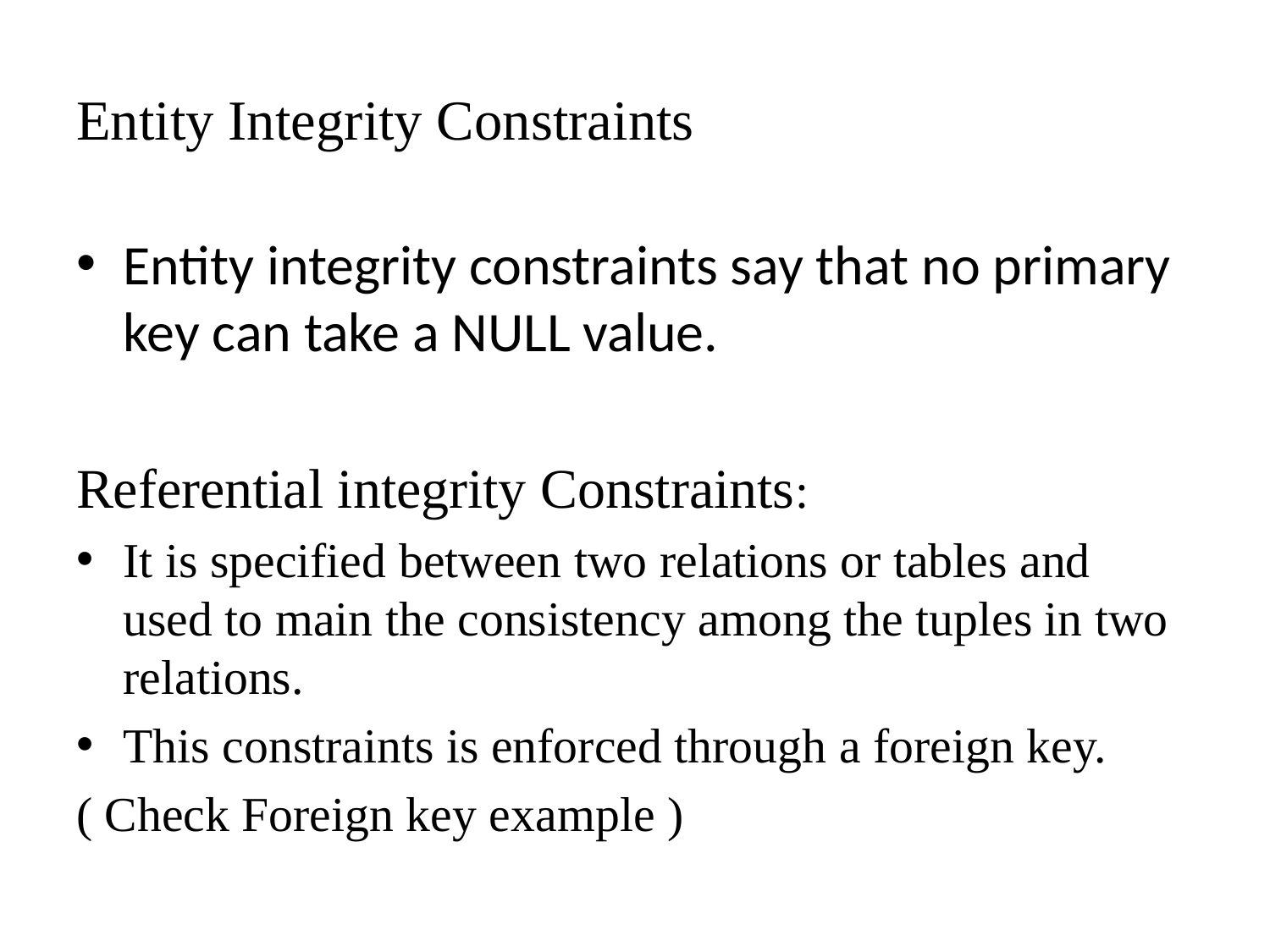

# Entity Integrity Constraints
Entity integrity constraints say that no primary key can take a NULL value.

Referential integrity Constraints:
It is specified between two relations or tables and used to main the consistency among the tuples in two relations.
This constraints is enforced through a foreign key.
( Check Foreign key example )